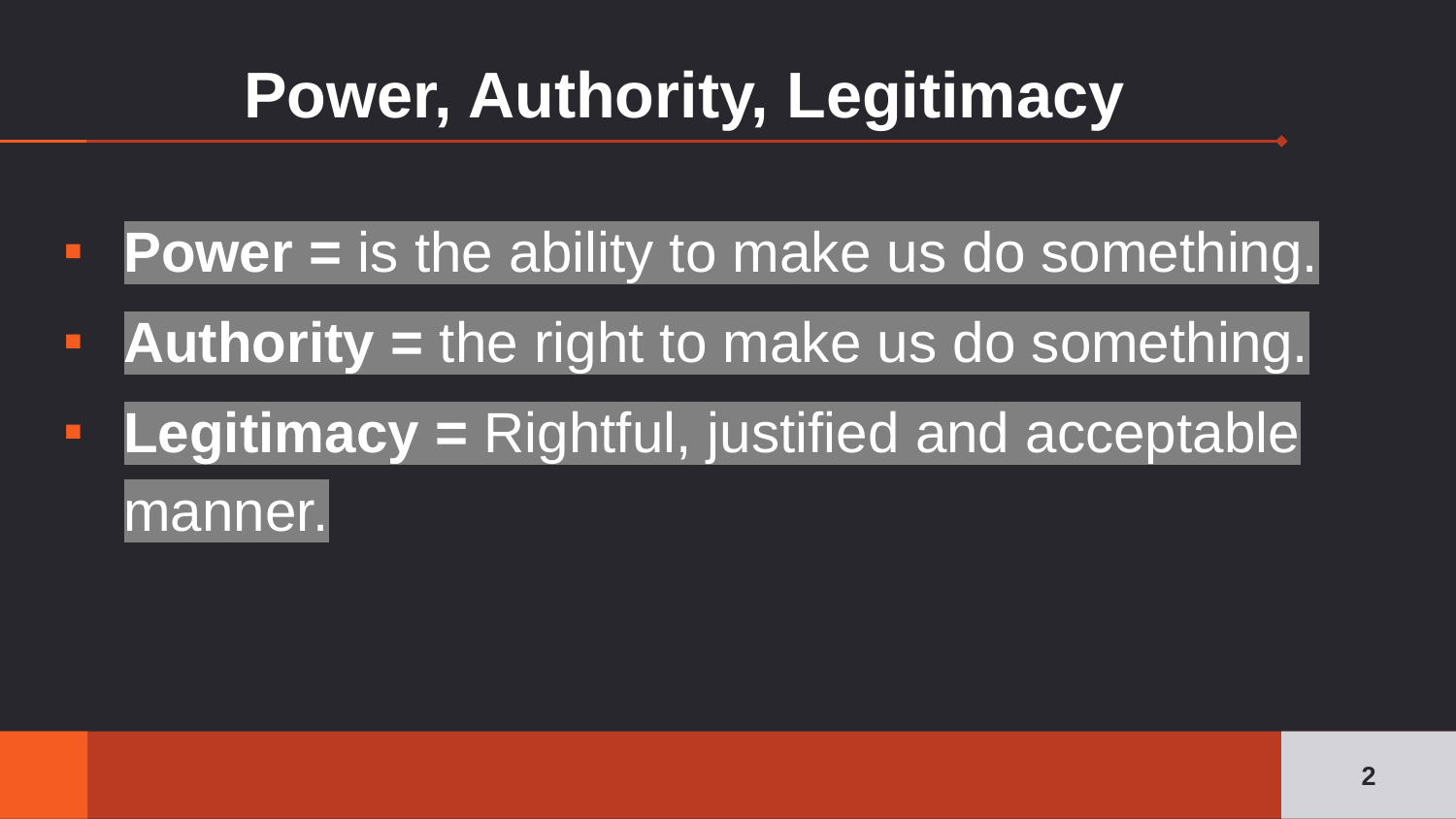

# Power, Authority, Legitimacy
Power = is the ability to make us do something.
Authority = the right to make us do something.
Legitimacy = Rightful, justified and acceptable manner.
2